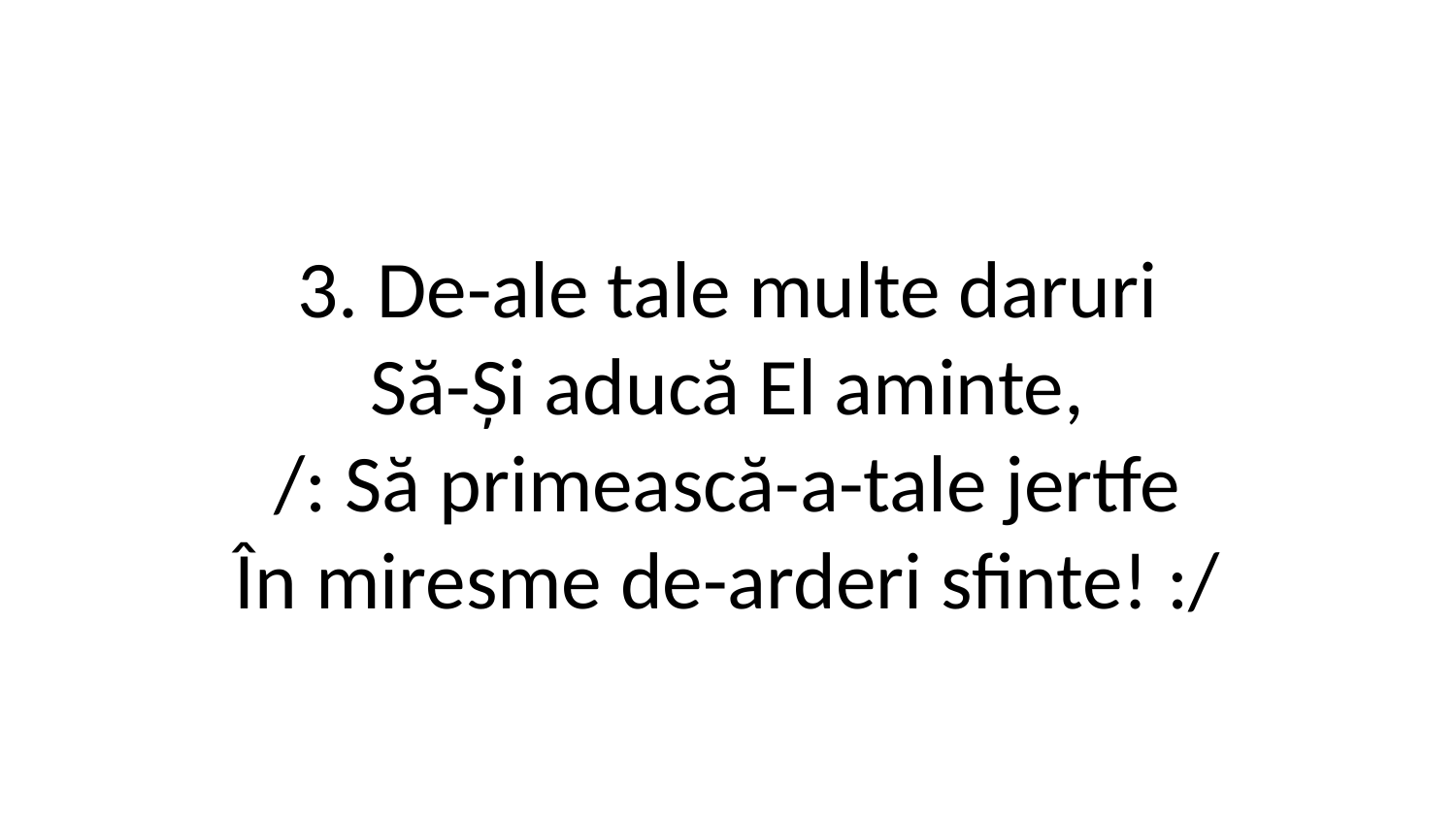

3. De-ale tale multe daruri
Să-Și aducă El aminte,
/: Să primească-a-tale jertfe
În miresme de-arderi sfinte! :/